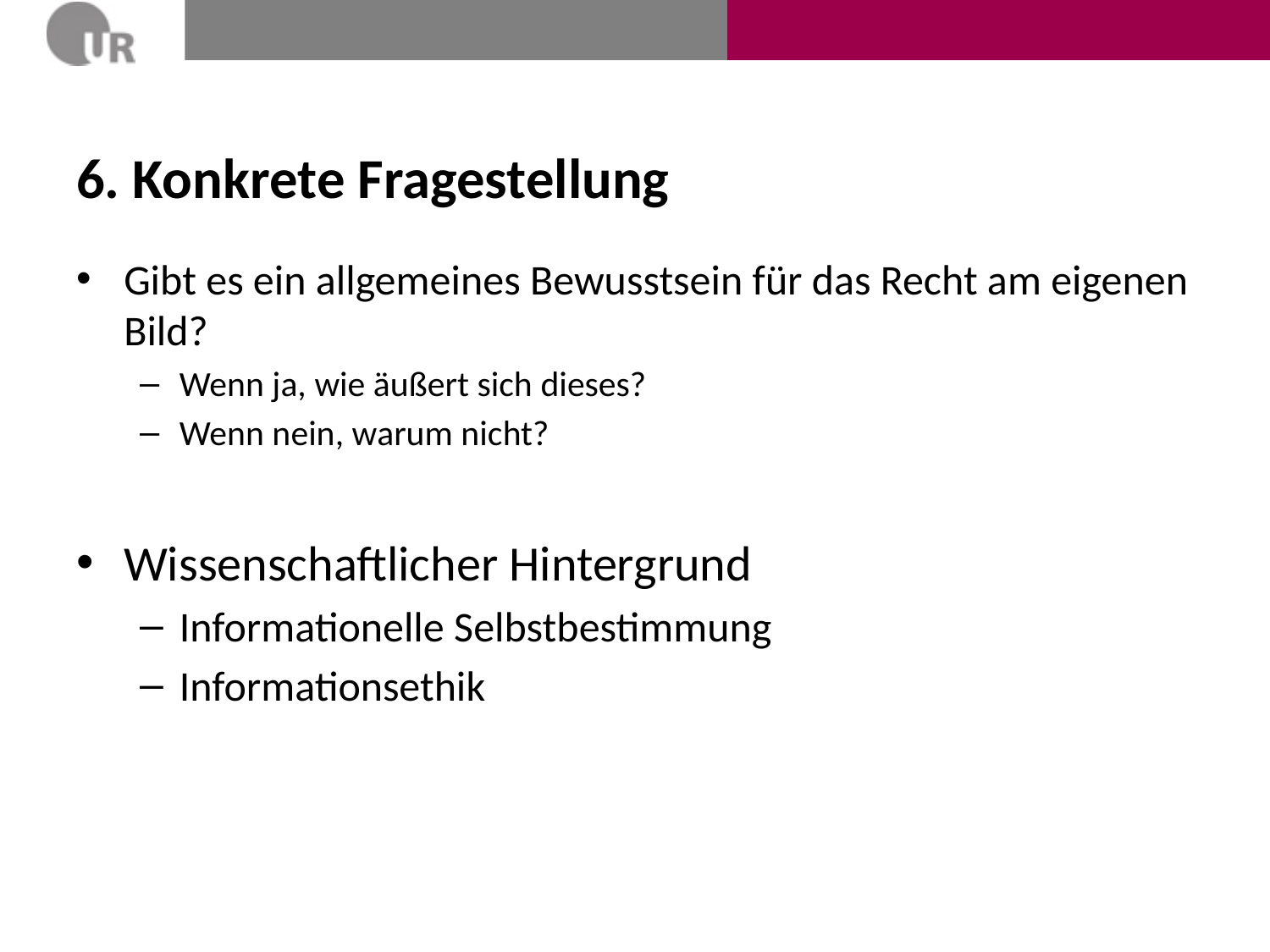

# 6. Konkrete Fragestellung
Gibt es ein allgemeines Bewusstsein für das Recht am eigenen Bild?
Wenn ja, wie äußert sich dieses?
Wenn nein, warum nicht?

Wissenschaftlicher Hintergrund
Informationelle Selbstbestimmung
Informationsethik